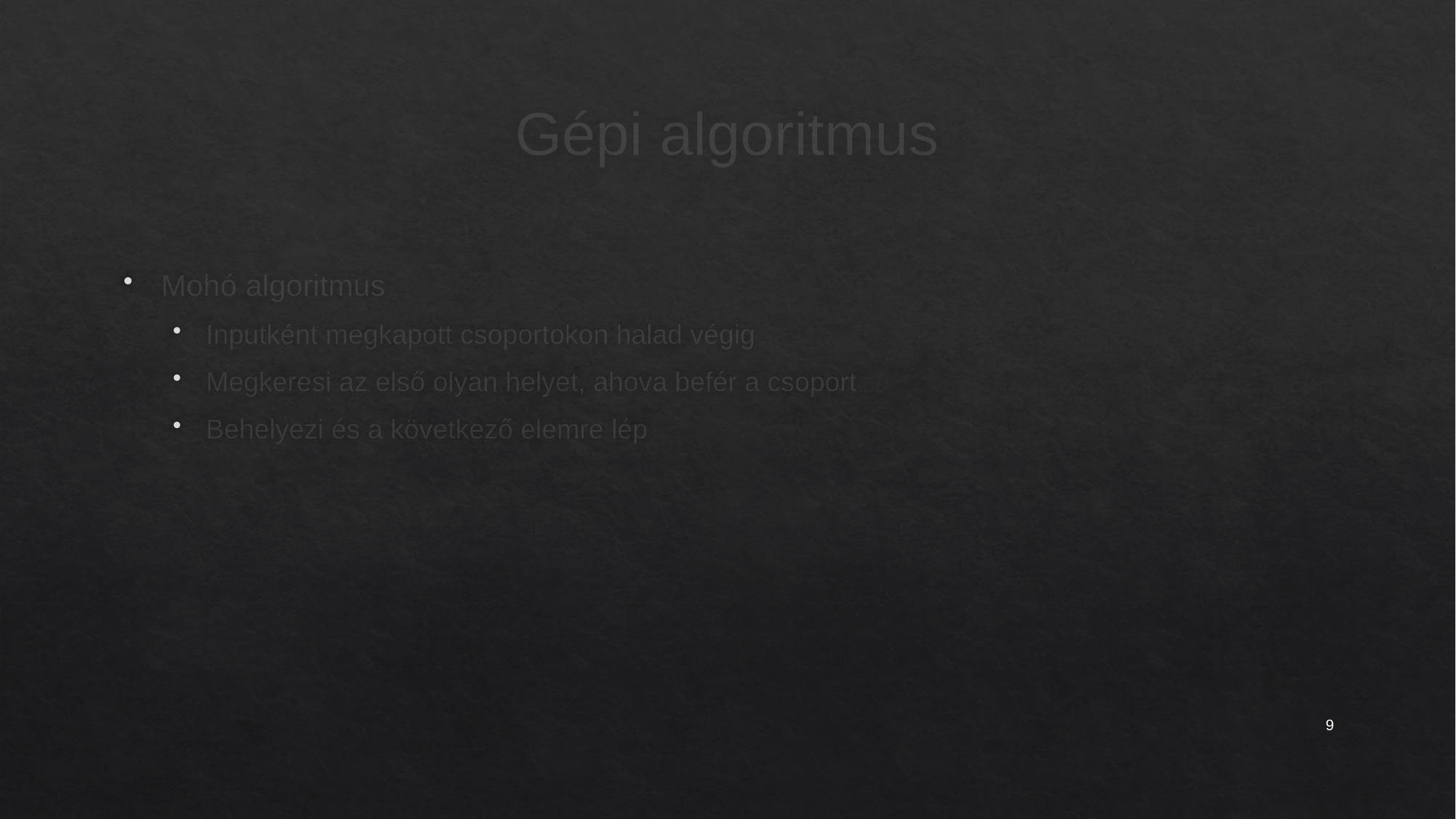

# Gépi algoritmus
Mohó algoritmus
Inputként megkapott csoportokon halad végig
Megkeresi az első olyan helyet, ahova befér a csoport
Behelyezi és a következő elemre lép
9